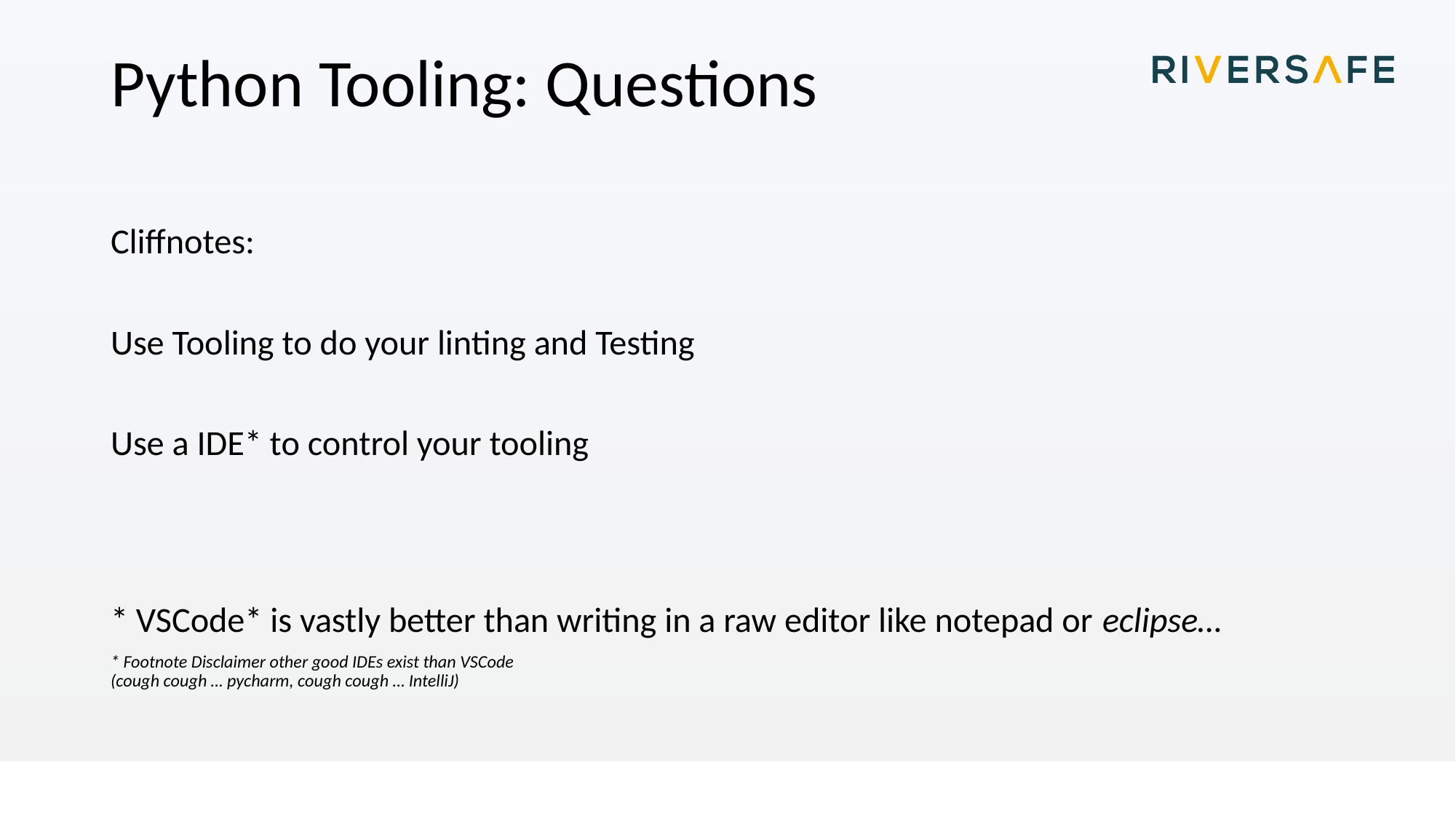

# Python Tooling: Questions
Cliffnotes:

Use Tooling to do your linting and Testing

Use a IDE* to control your tooling

* VSCode* is vastly better than writing in a raw editor like notepad or eclipse…
* Footnote Disclaimer other good IDEs exist than VSCode
(cough cough … pycharm, cough cough … IntelliJ)